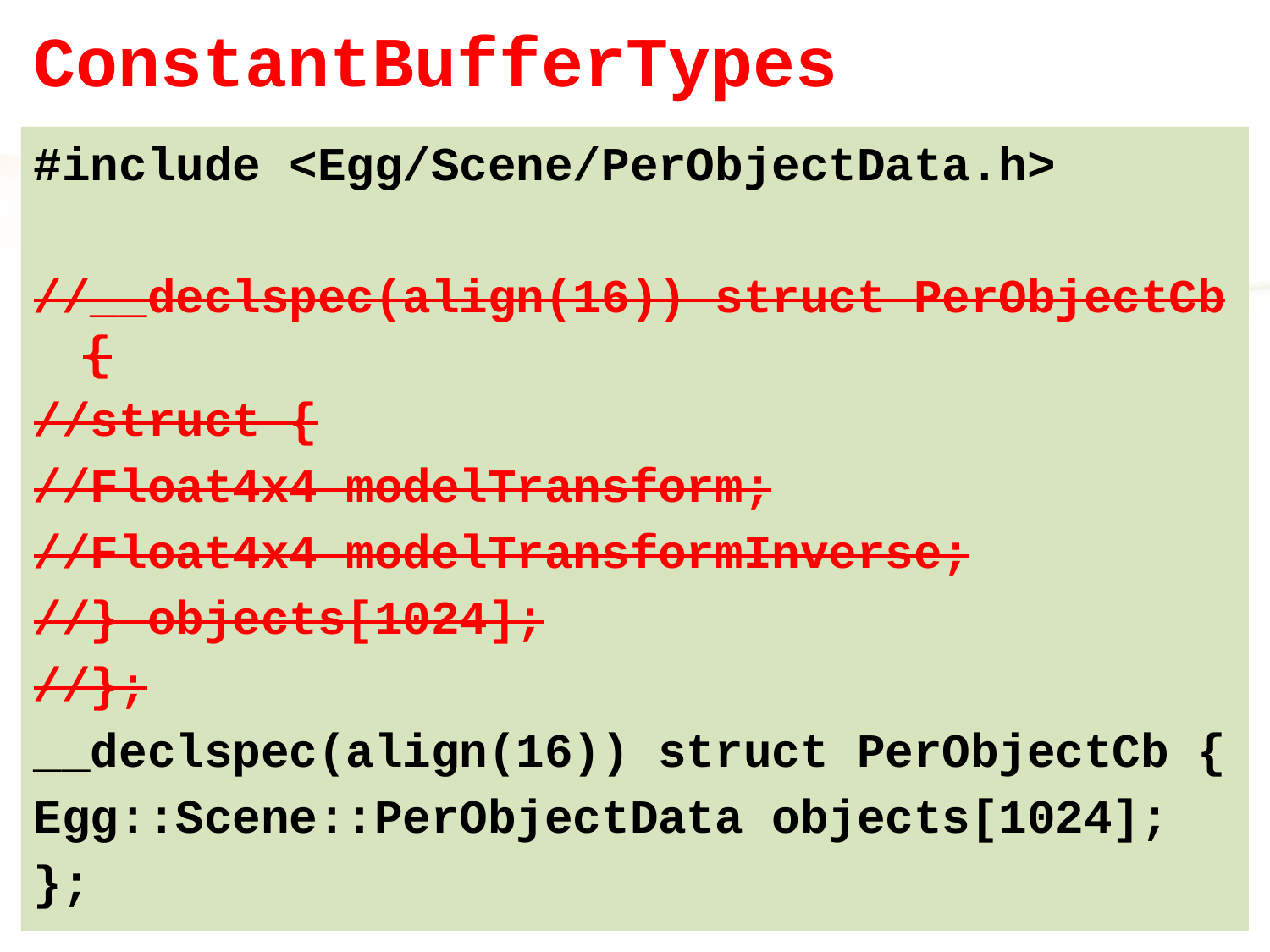

# ConstantBufferTypes
#include <Egg/Scene/PerObjectData.h>

//__declspec(align(16)) struct PerObjectCb {
//struct {
//Float4x4 modelTransform;
//Float4x4 modelTransformInverse;
//} objects[1024];
//};
__declspec(align(16)) struct PerObjectCb {
Egg::Scene::PerObjectData objects[1024];
};